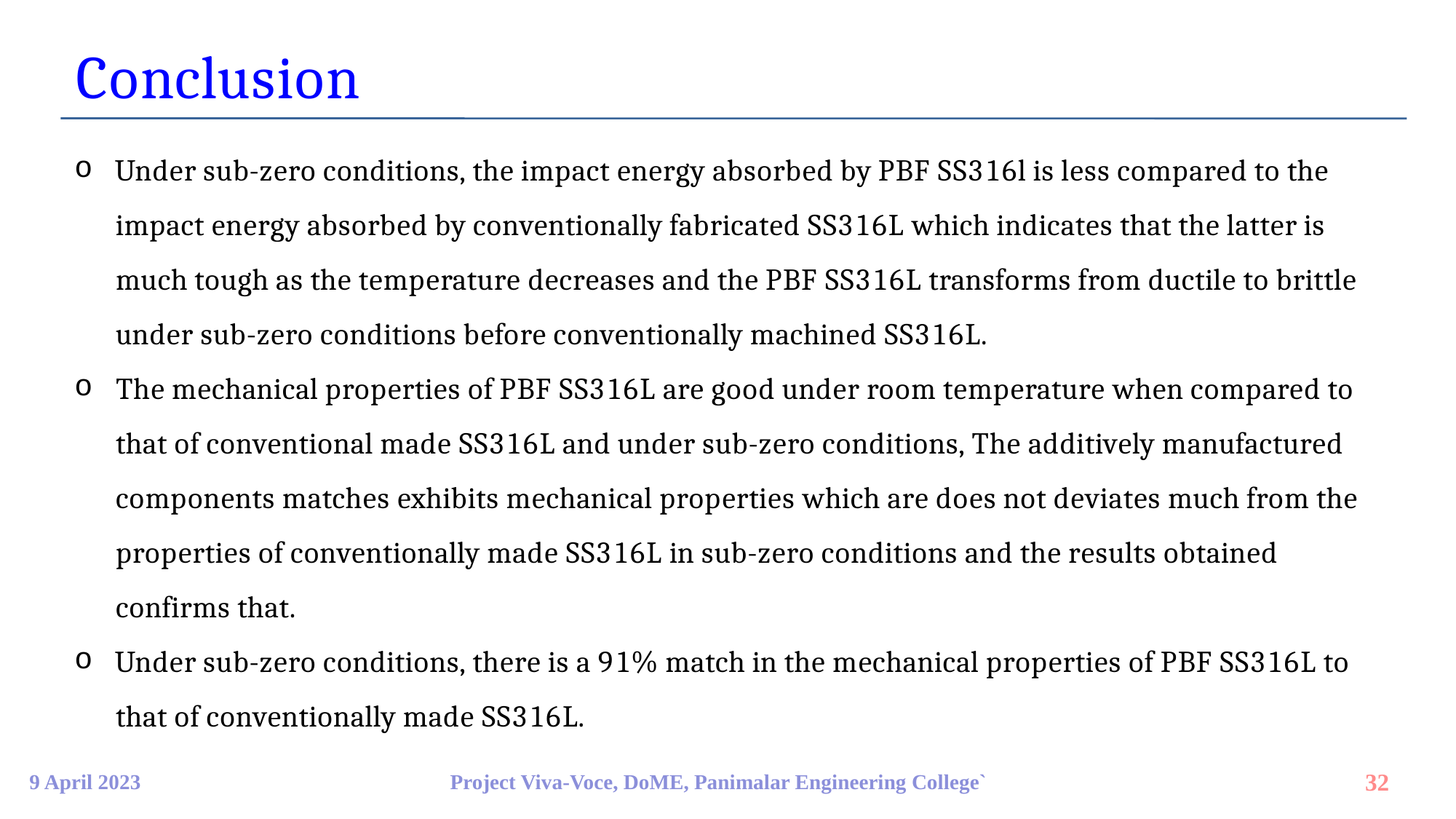

Conclusion
Under sub-zero conditions, the impact energy absorbed by PBF SS316l is less compared to the impact energy absorbed by conventionally fabricated SS316L which indicates that the latter is much tough as the temperature decreases and the PBF SS316L transforms from ductile to brittle under sub-zero conditions before conventionally machined SS316L.
The mechanical properties of PBF SS316L are good under room temperature when compared to that of conventional made SS316L and under sub-zero conditions, The additively manufactured components matches exhibits mechanical properties which are does not deviates much from the properties of conventionally made SS316L in sub-zero conditions and the results obtained confirms that.
Under sub-zero conditions, there is a 91% match in the mechanical properties of PBF SS316L to that of conventionally made SS316L.

9 April 2023
Project Viva-Voce, DoME, Panimalar Engineering College`
32